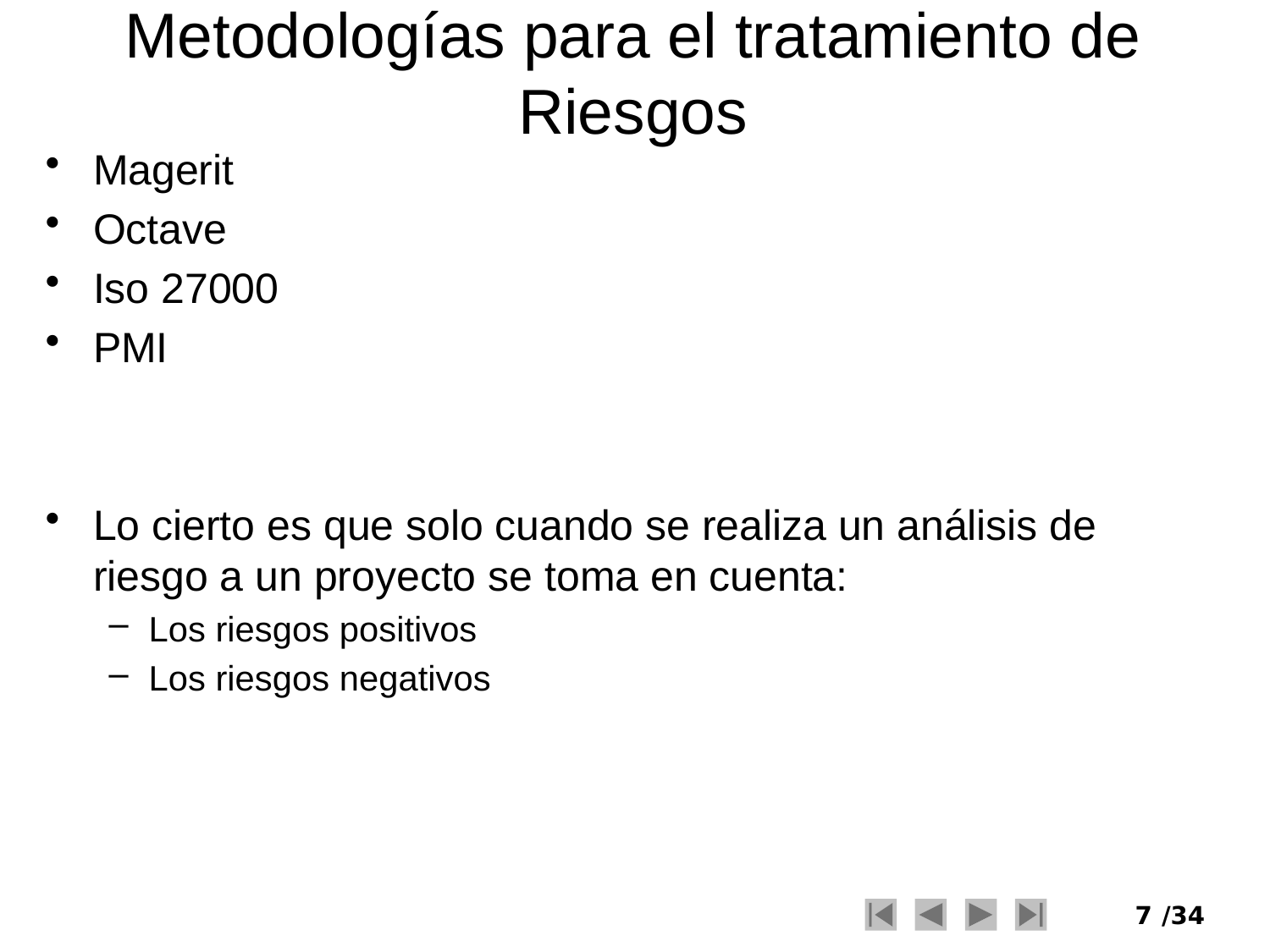

# Metodologías para el tratamiento de Riesgos
Magerit
Octave
Iso 27000
PMI

Lo cierto es que solo cuando se realiza un análisis de riesgo a un proyecto se toma en cuenta:
Los riesgos positivos
Los riesgos negativos